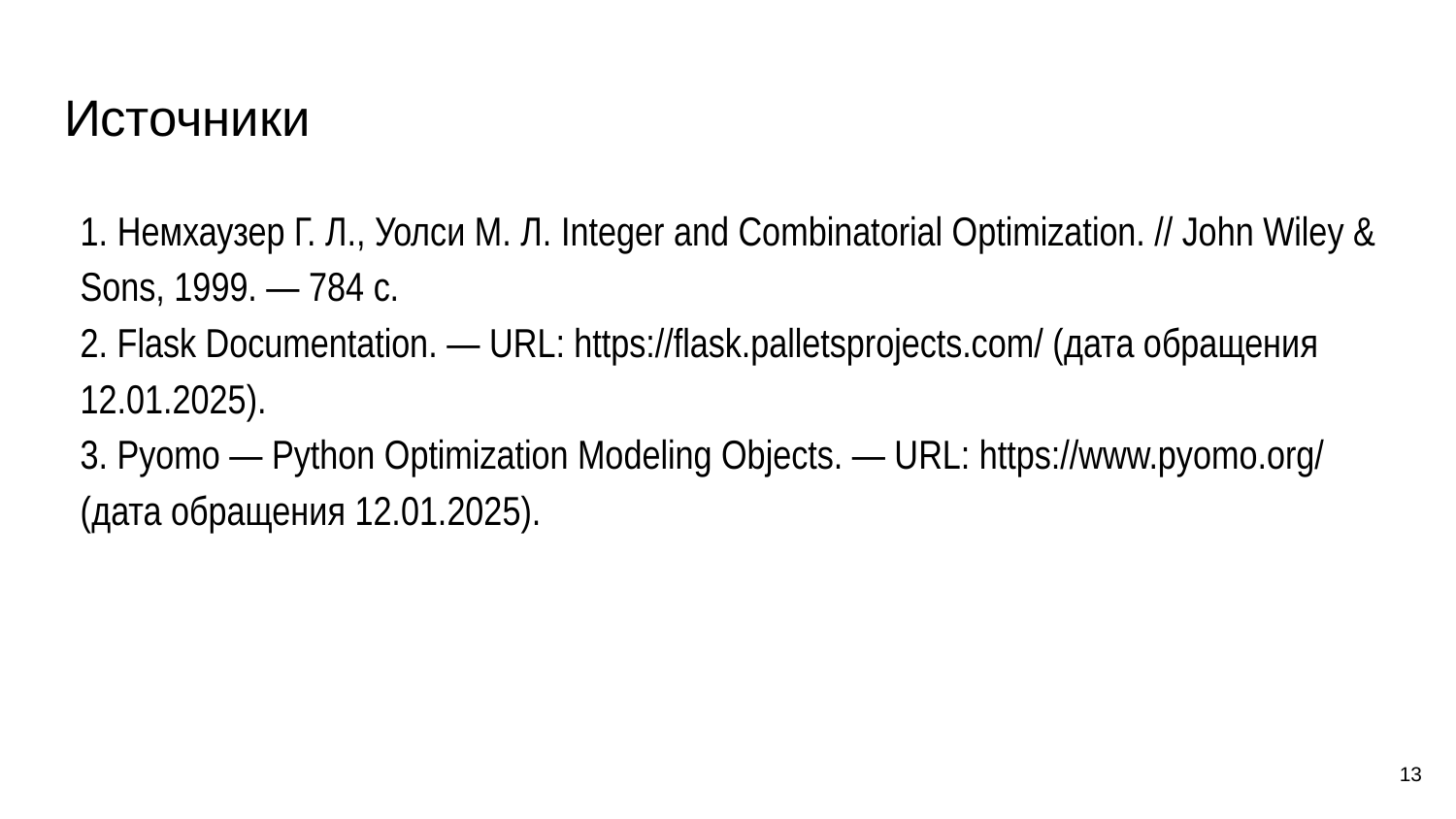

# Источники
1. Немхаузер Г. Л., Уолси М. Л. Integer and Combinatorial Optimization. // John Wiley & Sons, 1999. — 784 с.
2. Flask Documentation. — URL: https://flask.palletsprojects.com/ (дата обращения 12.01.2025).
3. Pyomo — Python Optimization Modeling Objects. — URL: https://www.pyomo.org/ (дата обращения 12.01.2025).
13